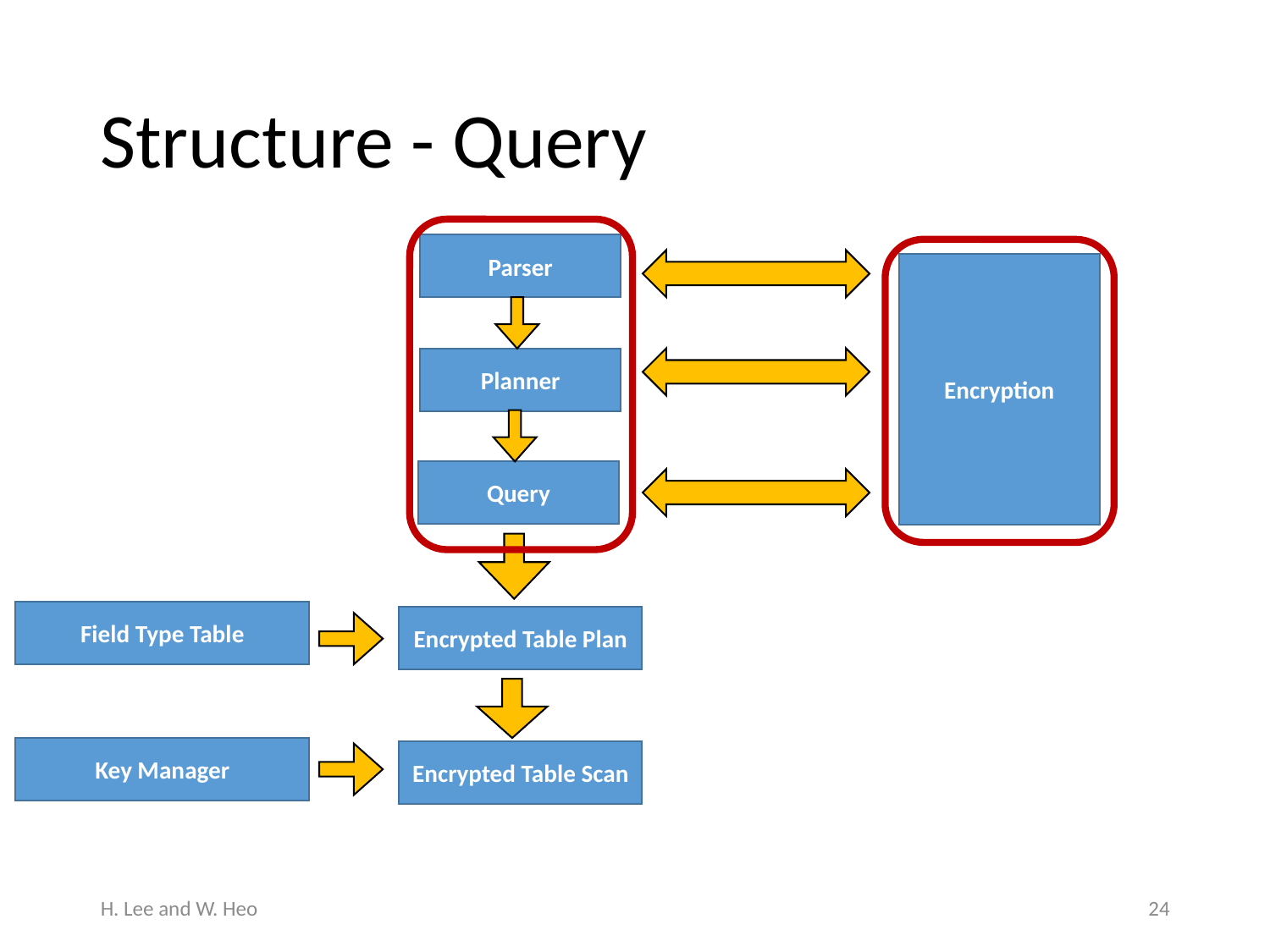

# Structure - Query

Parser

Encryption

Planner

Query

Field Type Table
Encrypted Table Plan

Key Manager
Encrypted Table Scan
H. Lee and W. Heo
24